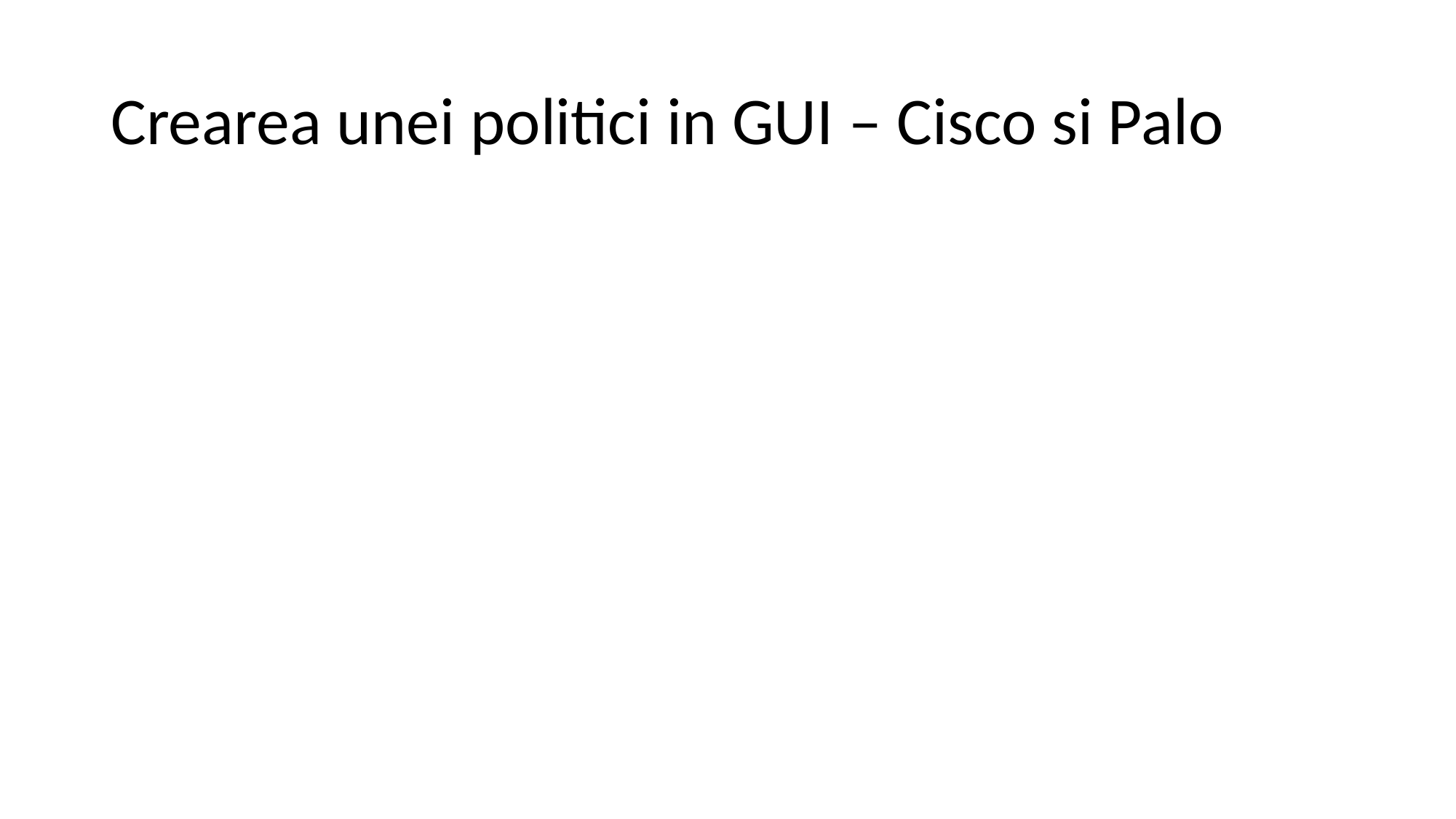

# Crearea unei politici in GUI – Cisco si Palo